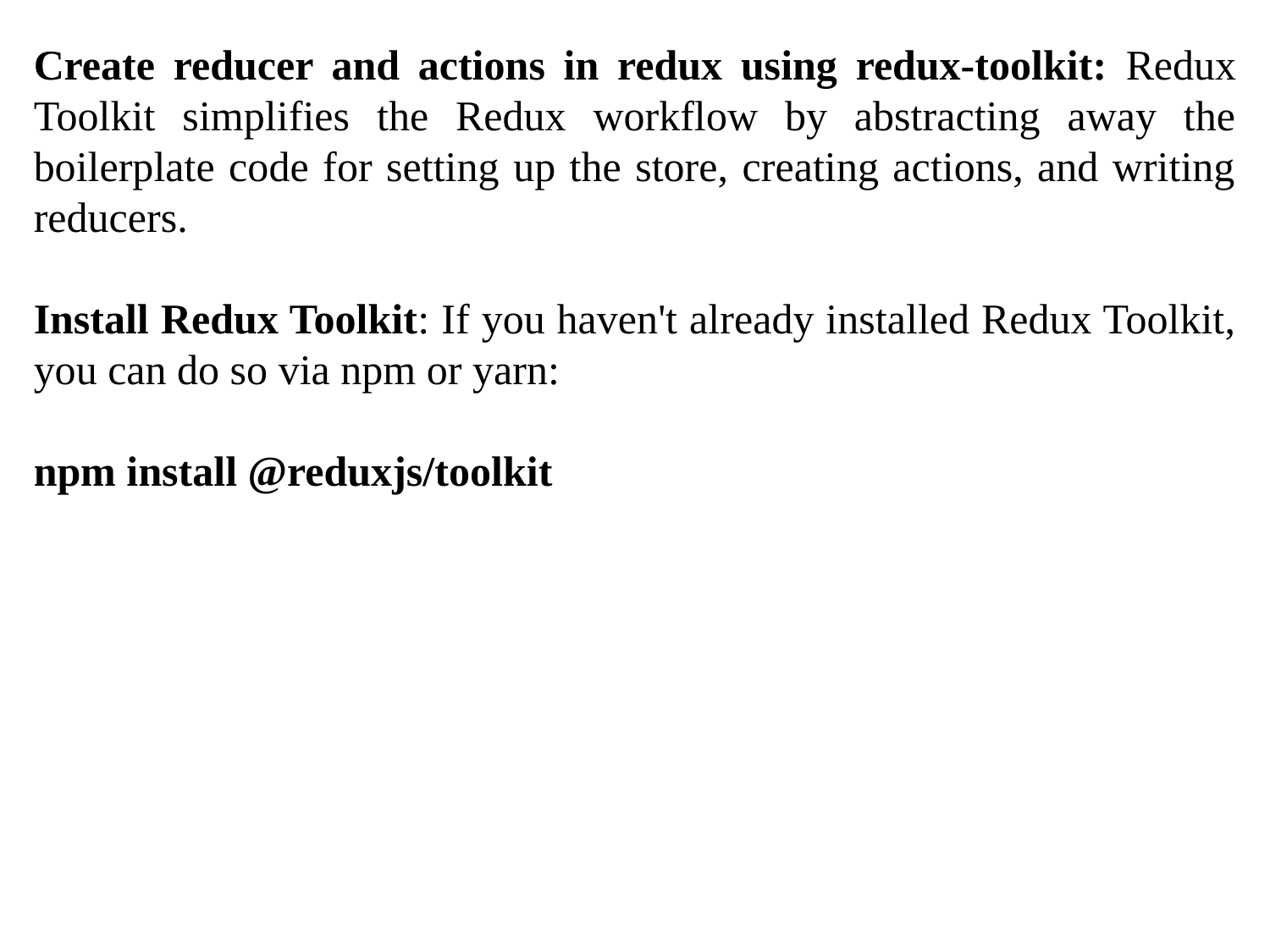

Create reducer and actions in redux using redux-toolkit: Redux Toolkit simplifies the Redux workflow by abstracting away the boilerplate code for setting up the store, creating actions, and writing reducers.

Install Redux Toolkit: If you haven't already installed Redux Toolkit, you can do so via npm or yarn:

npm install @reduxjs/toolkit